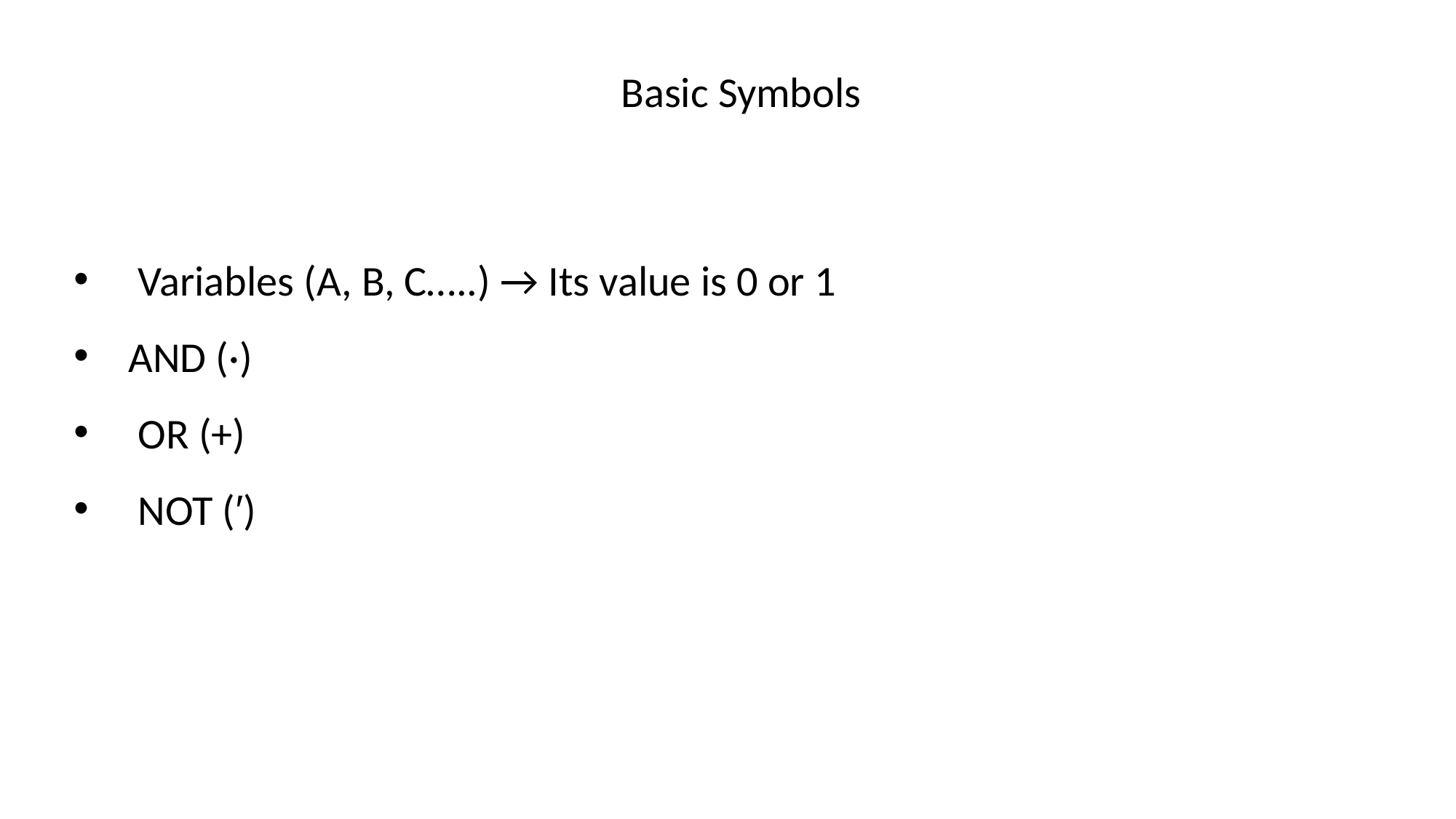

Basic Symbols
 Variables (A, B, C…..) → Its value is 0 or 1
AND (·)
 OR (+)
 NOT (′)